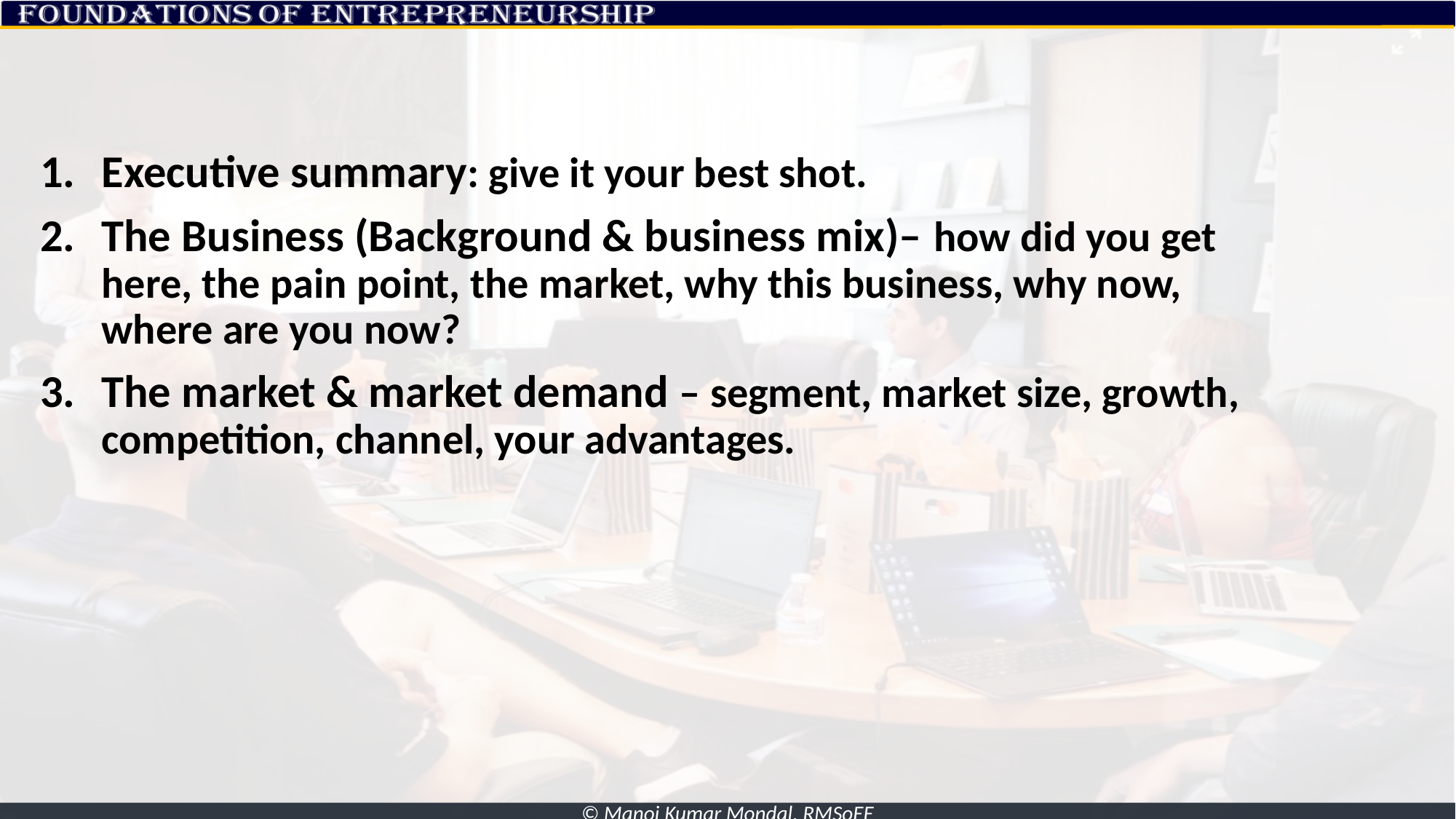

Executive summary: give it your best shot.
The Business (Background & business mix)– how did you get here, the pain point, the market, why this business, why now, where are you now?
The market & market demand – segment, market size, growth, competition, channel, your advantages.